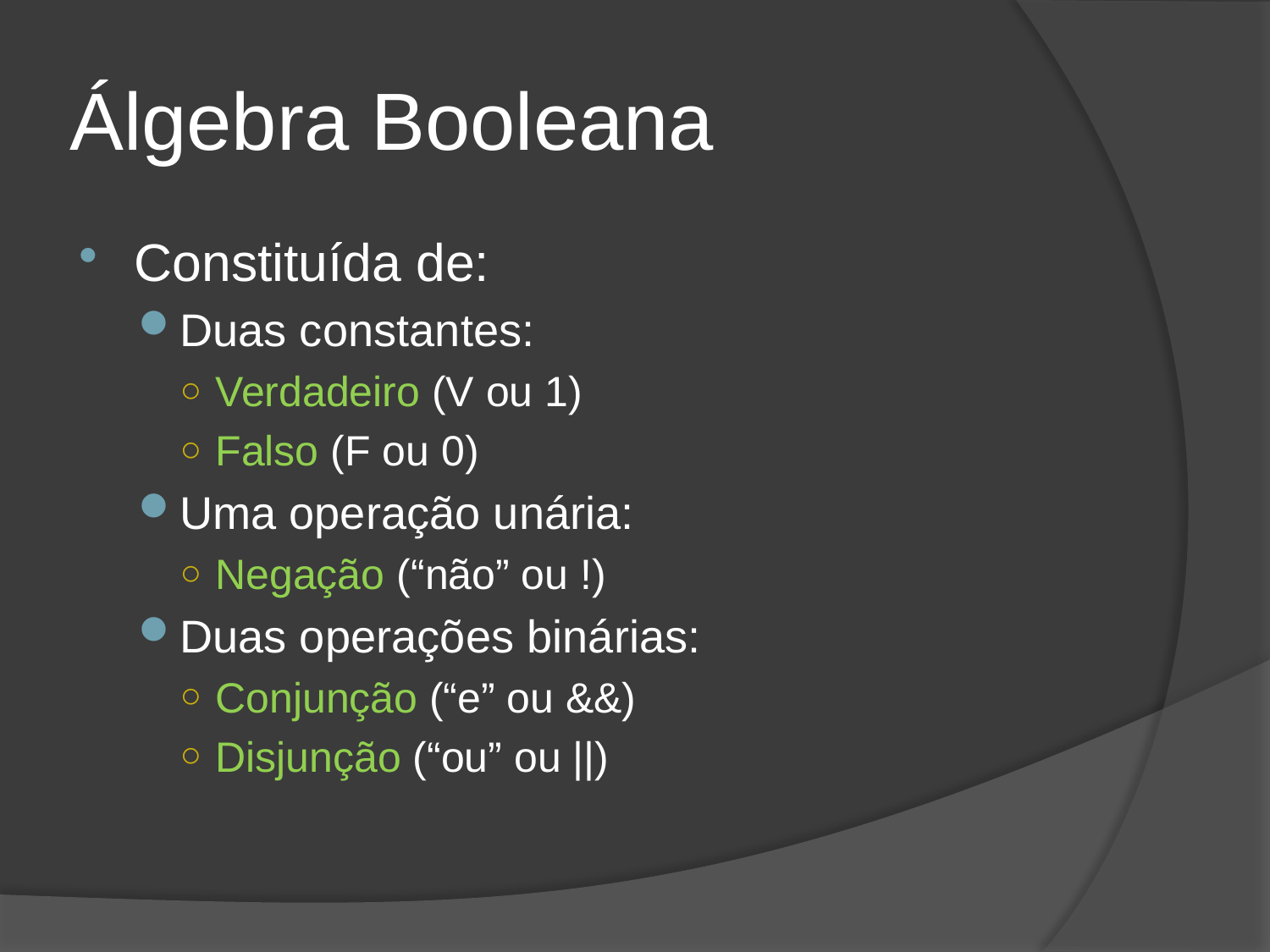

# Álgebra Booleana
Constituída de:
Duas constantes:
Verdadeiro (V ou 1)
Falso (F ou 0)
Uma operação unária:
Negação (“não” ou !)
Duas operações binárias:
Conjunção (“e” ou &&)
Disjunção (“ou” ou ||)